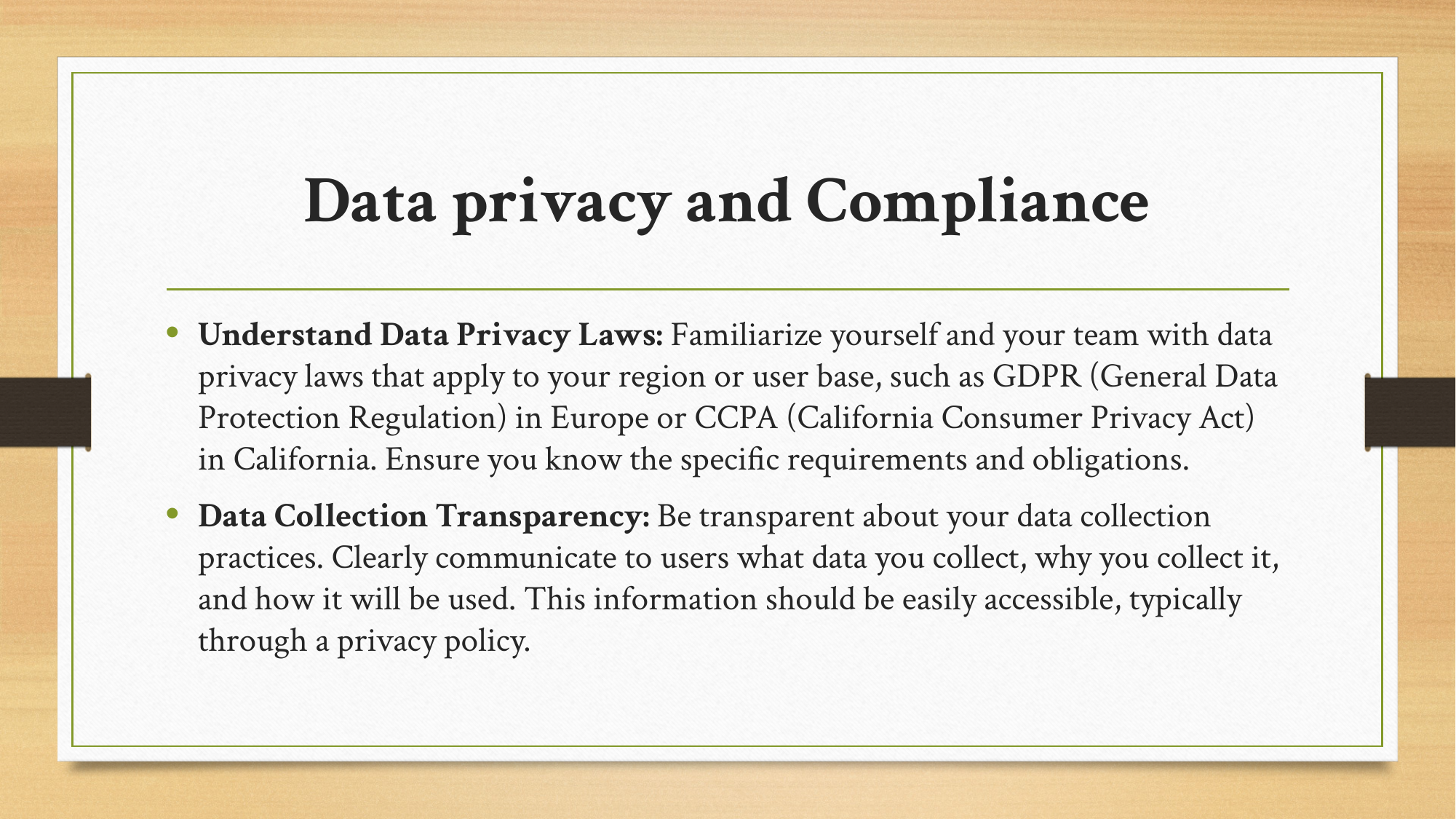

# Data privacy and Compliance
Understand Data Privacy Laws: Familiarize yourself and your team with data privacy laws that apply to your region or user base, such as GDPR (General Data Protection Regulation) in Europe or CCPA (California Consumer Privacy Act) in California. Ensure you know the specific requirements and obligations.
Data Collection Transparency: Be transparent about your data collection practices. Clearly communicate to users what data you collect, why you collect it, and how it will be used. This information should be easily accessible, typically through a privacy policy.